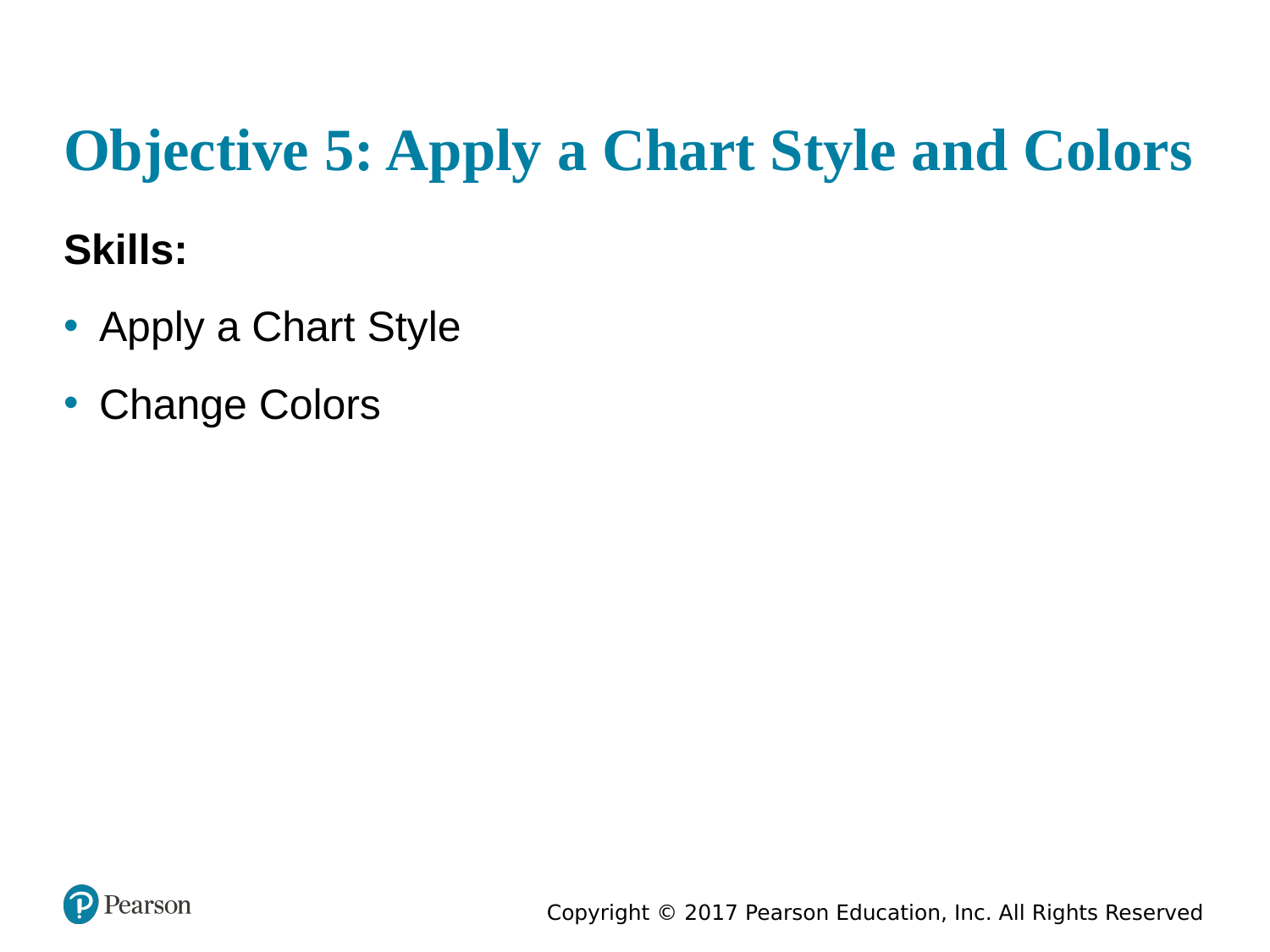

# Objective 5: Apply a Chart Style and Colors
Skills:
Apply a Chart Style
Change Colors